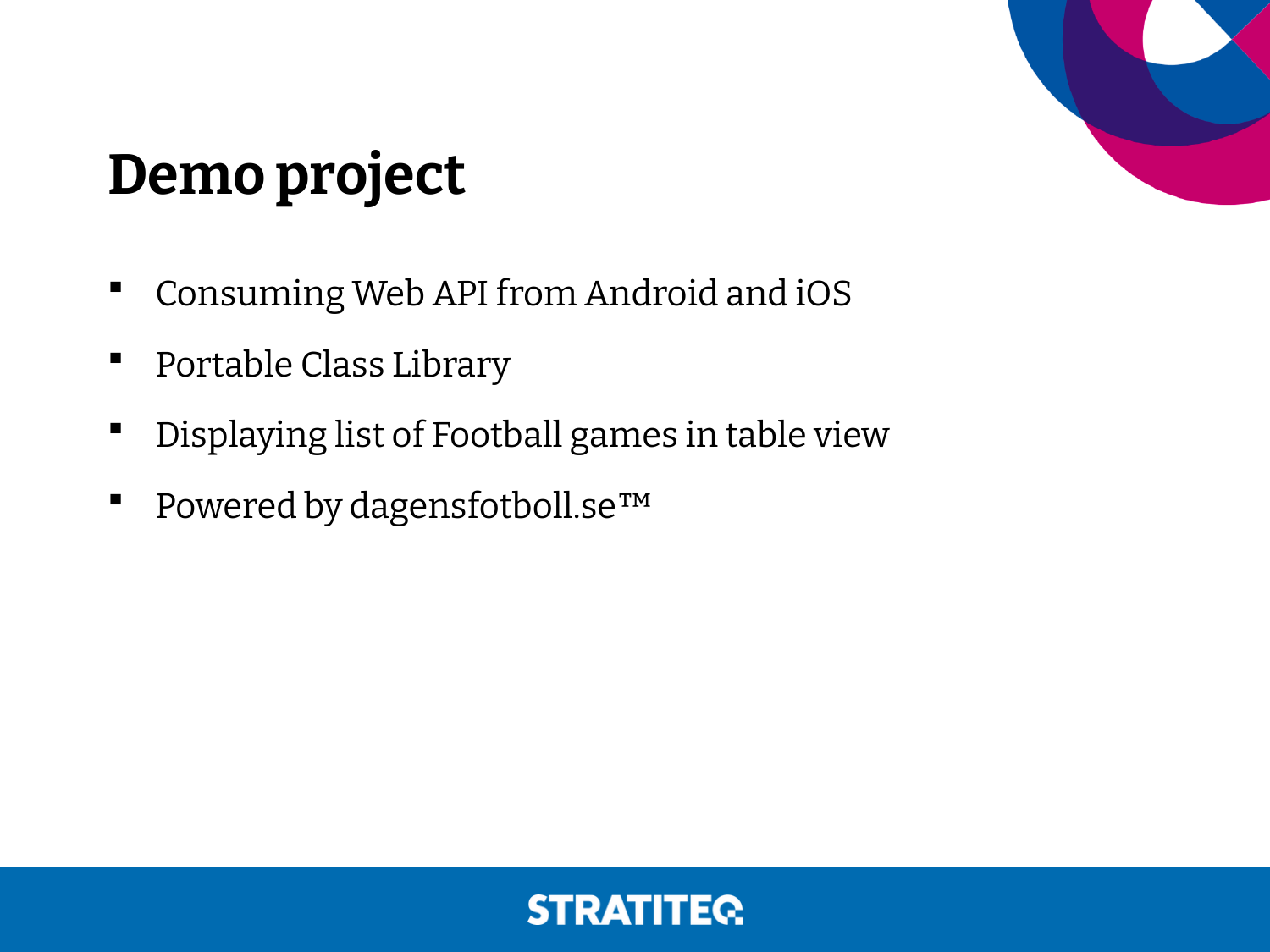

# Demo project
Consuming Web API from Android and iOS
Portable Class Library
Displaying list of Football games in table view
Powered by dagensfotboll.se™